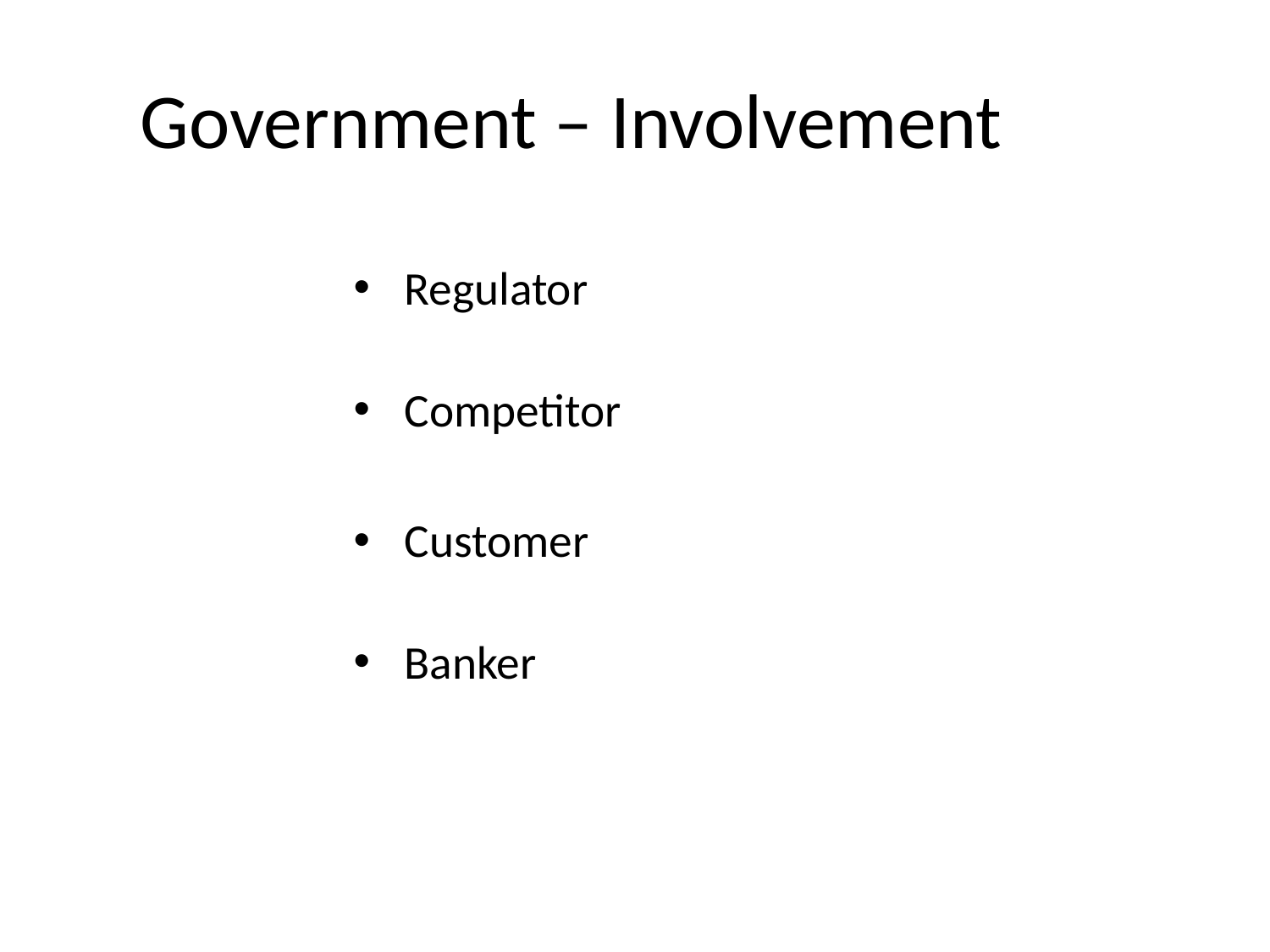

Government – Involvement
Regulator
Competitor

Customer
Banker